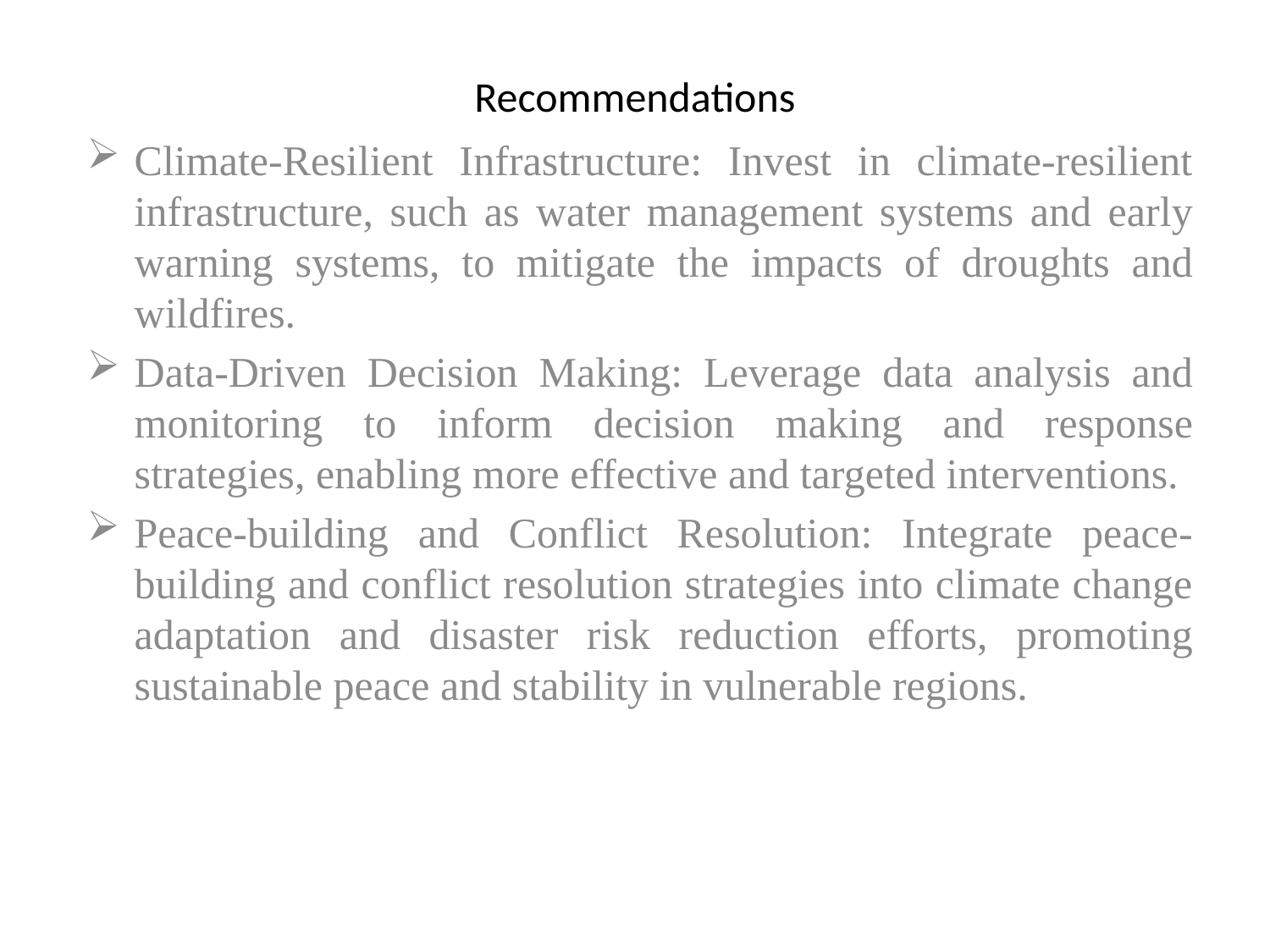

# Recommendations
Climate-Resilient Infrastructure: Invest in climate-resilient infrastructure, such as water management systems and early warning systems, to mitigate the impacts of droughts and wildfires.
Data-Driven Decision Making: Leverage data analysis and monitoring to inform decision making and response strategies, enabling more effective and targeted interventions.
Peace-building and Conflict Resolution: Integrate peace-building and conflict resolution strategies into climate change adaptation and disaster risk reduction efforts, promoting sustainable peace and stability in vulnerable regions.